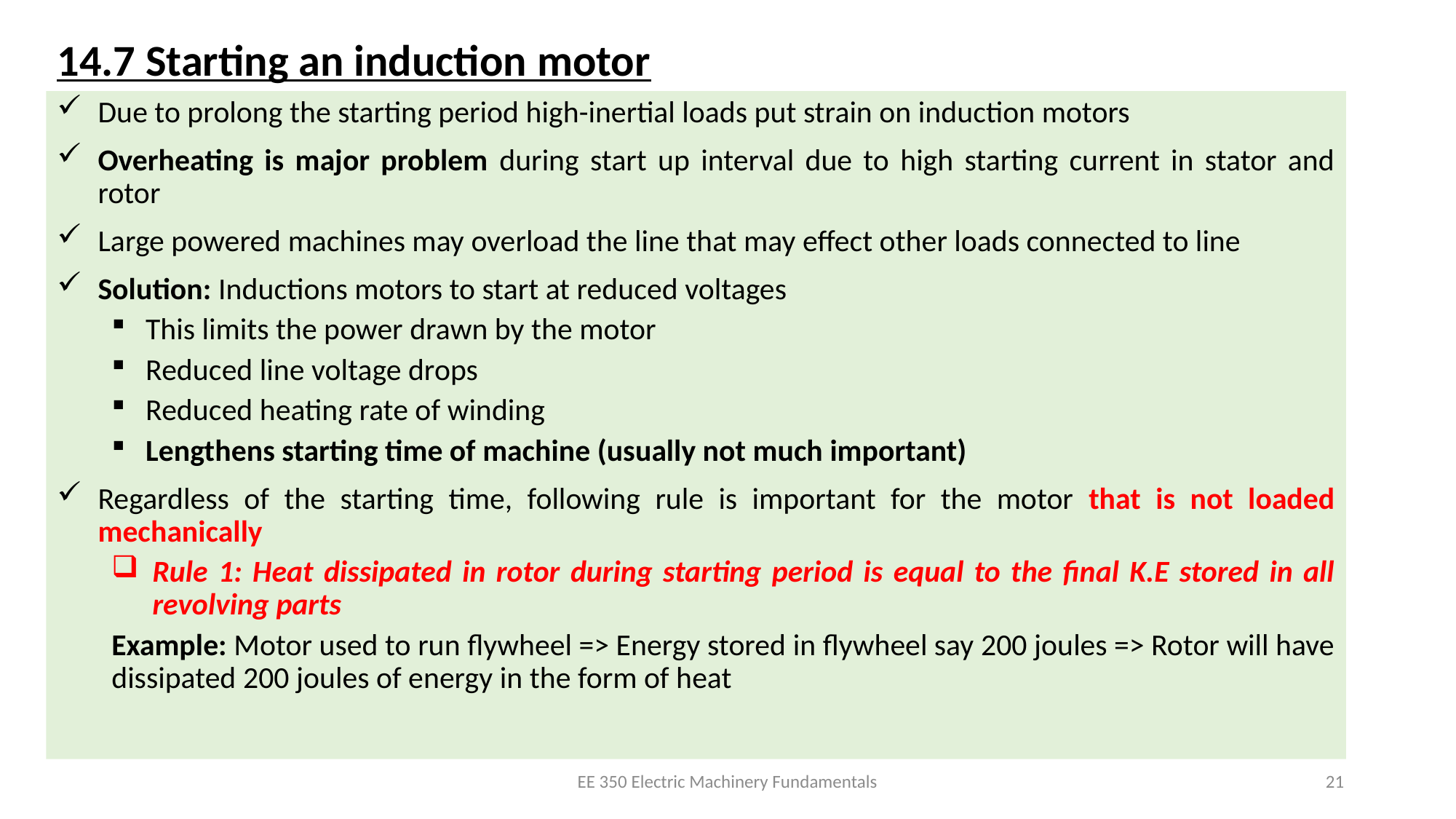

# 14.7 Starting an induction motor
Due to prolong the starting period high-inertial loads put strain on induction motors
Overheating is major problem during start up interval due to high starting current in stator and rotor
Large powered machines may overload the line that may effect other loads connected to line
Solution: Inductions motors to start at reduced voltages
This limits the power drawn by the motor
Reduced line voltage drops
Reduced heating rate of winding
Lengthens starting time of machine (usually not much important)
Regardless of the starting time, following rule is important for the motor that is not loaded mechanically
Rule 1: Heat dissipated in rotor during starting period is equal to the final K.E stored in all revolving parts
Example: Motor used to run flywheel => Energy stored in flywheel say 200 joules => Rotor will have dissipated 200 joules of energy in the form of heat

EE 350 Electric Machinery Fundamentals
21